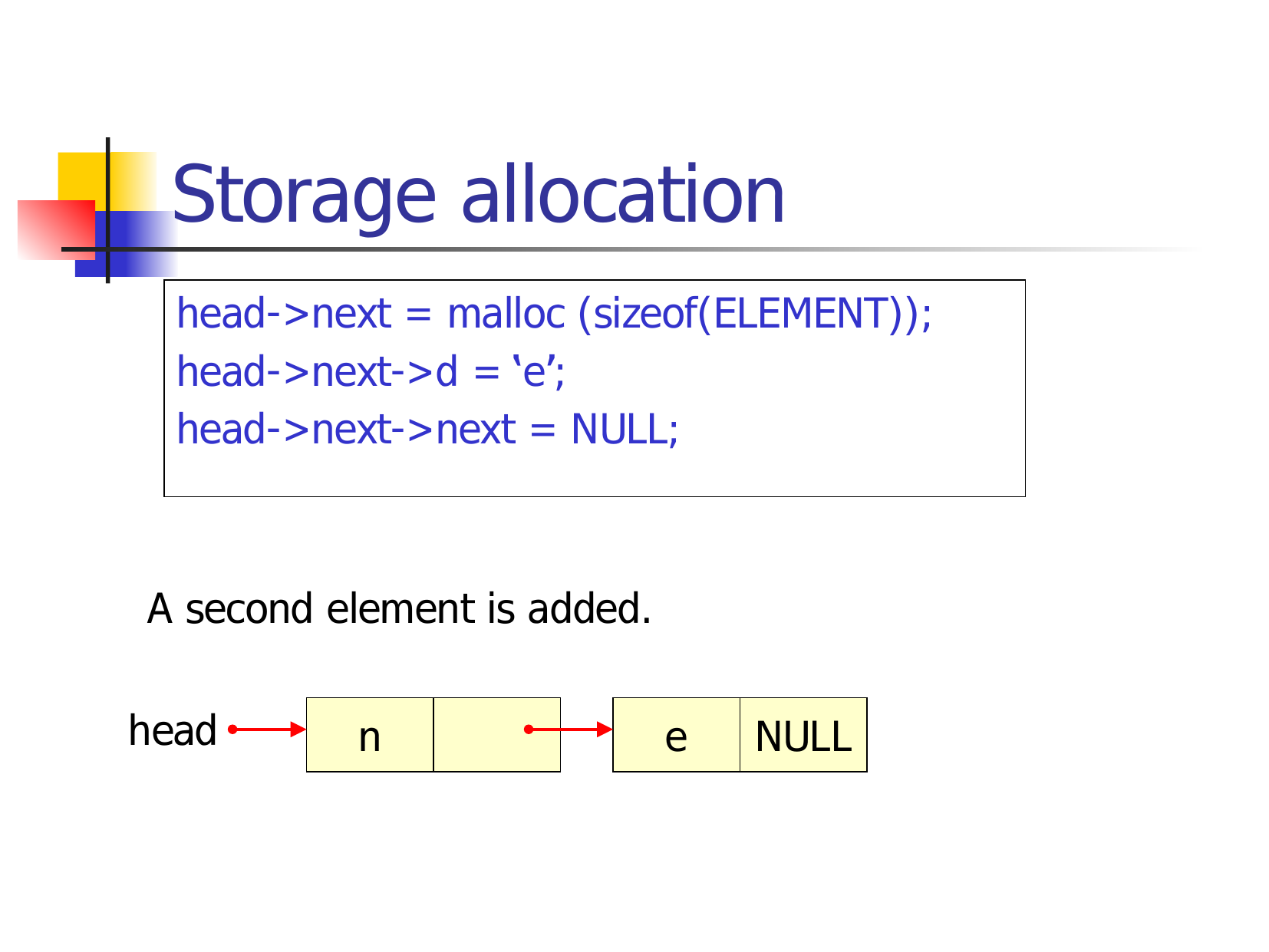

# Storage allocation
head->next = malloc (sizeof(ELEMENT));
head->next->d = ‘e’;
head->next->next = NULL;
A second element is added.
head
n

e
NULL